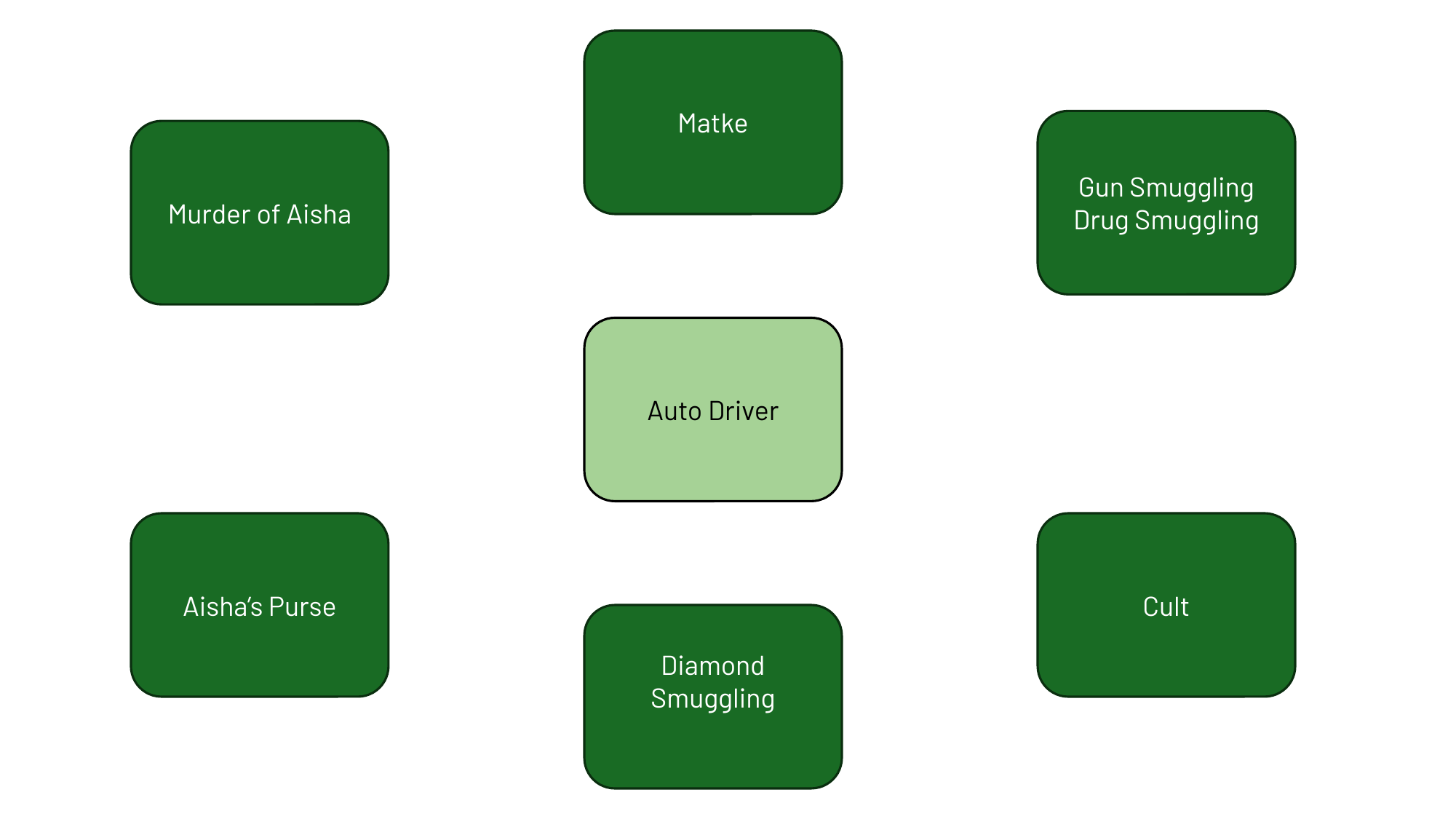

Matke
Gun Smuggling
Drug Smuggling
Murder of Aisha
Auto Driver
Aisha’s Purse
Cult
Diamond Smuggling